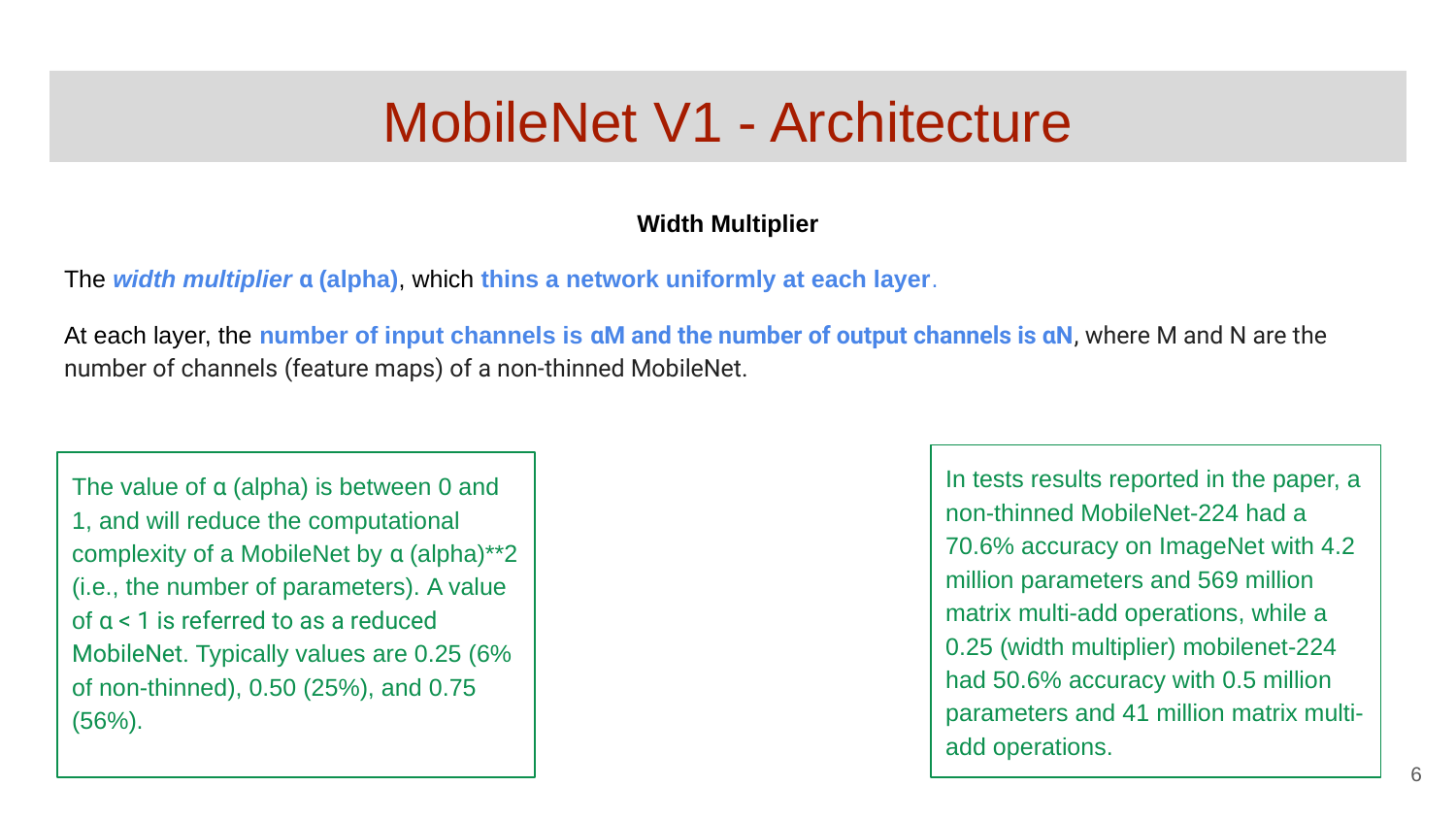

# MobileNet V1 - Architecture
Width Multiplier
The width multiplier α (alpha), which thins a network uniformly at each layer.
At each layer, the number of input channels is αM and the number of output channels is αN, where M and N are the number of channels (feature maps) of a non-thinned MobileNet.

In tests results reported in the paper, a non-thinned MobileNet-224 had a 70.6% accuracy on ImageNet with 4.2 million parameters and 569 million matrix multi-add operations, while a 0.25 (width multiplier) mobilenet-224 had 50.6% accuracy with 0.5 million parameters and 41 million matrix multi-add operations.
The value of α (alpha) is between 0 and 1, and will reduce the computational complexity of a MobileNet by α (alpha)**2 (i.e., the number of parameters). A value of α < 1 is referred to as a reduced MobileNet. Typically values are 0.25 (6% of non-thinned), 0.50 (25%), and 0.75 (56%).

6